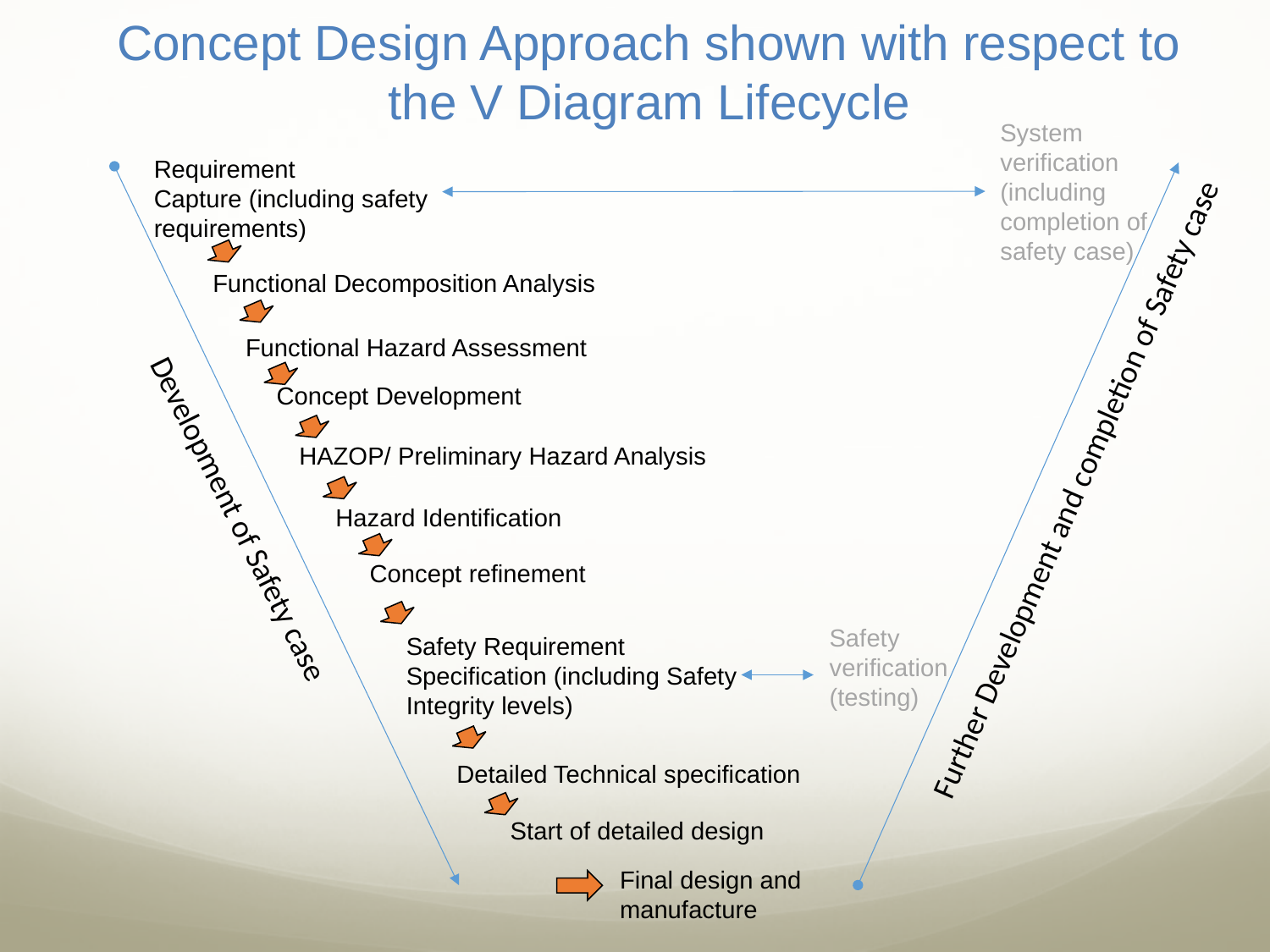

Concept Design Approach shown with respect to the V Diagram Lifecycle
System verification (including completion of safety case)
Requirement
Capture (including safety requirements)

Functional Decomposition Analysis

Functional Hazard Assessment

Concept Development

HAZOP/ Preliminary Hazard Analysis
Further Development and completion of Safety case

Hazard Identification
Development of Safety case

Concept refinement

Safety verification
(testing)
Safety Requirement Specification (including Safety Integrity levels)

Detailed Technical specification

Start of detailed design
Final design and manufacture